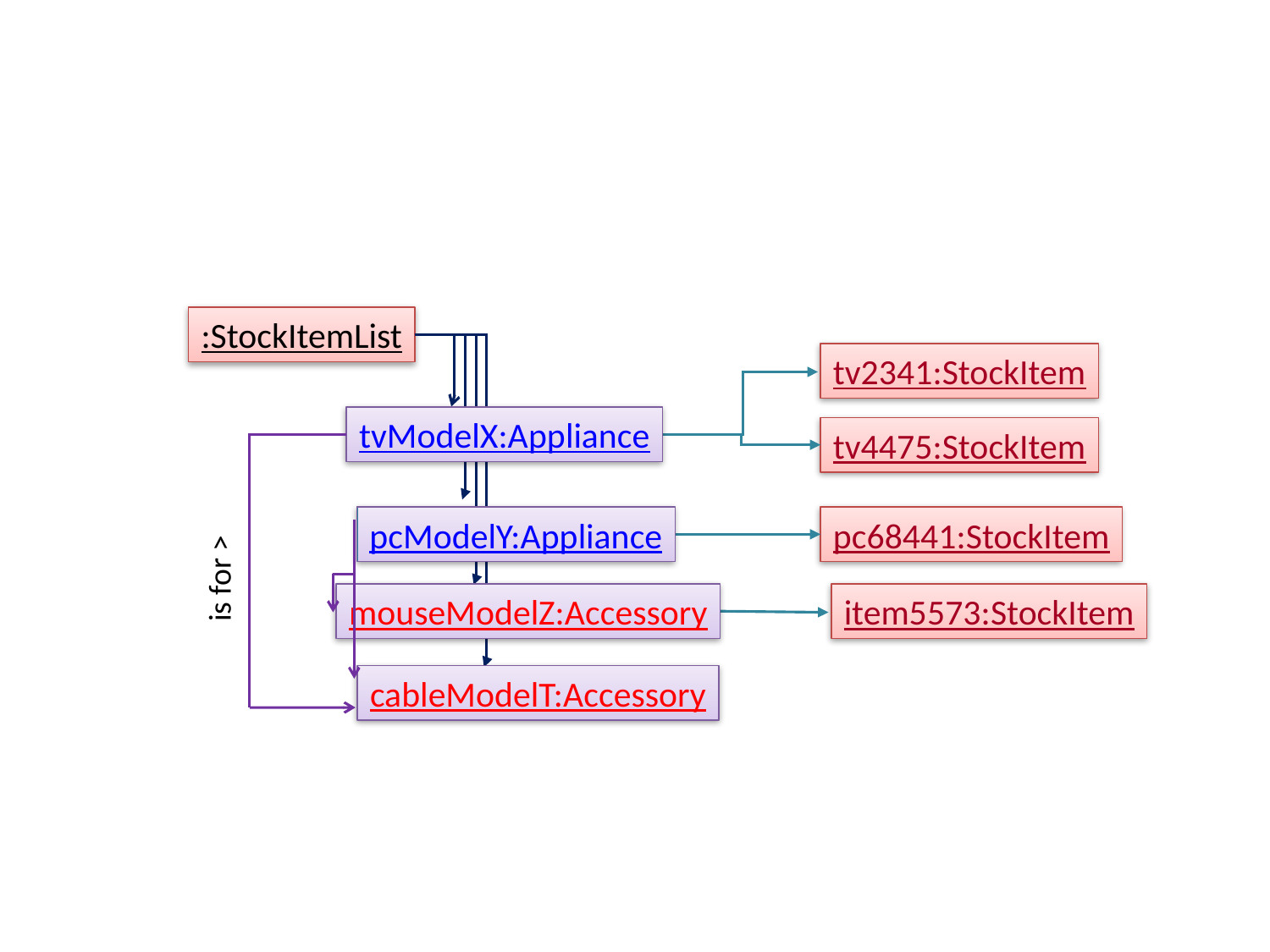

:StockItemList
tv2341:StockItem
tvModelX:Appliance
tv4475:StockItem
pcModelY:Appliance
pc68441:StockItem
 is for >
mouseModelZ:Accessory
item5573:StockItem
cableModelT:Accessory